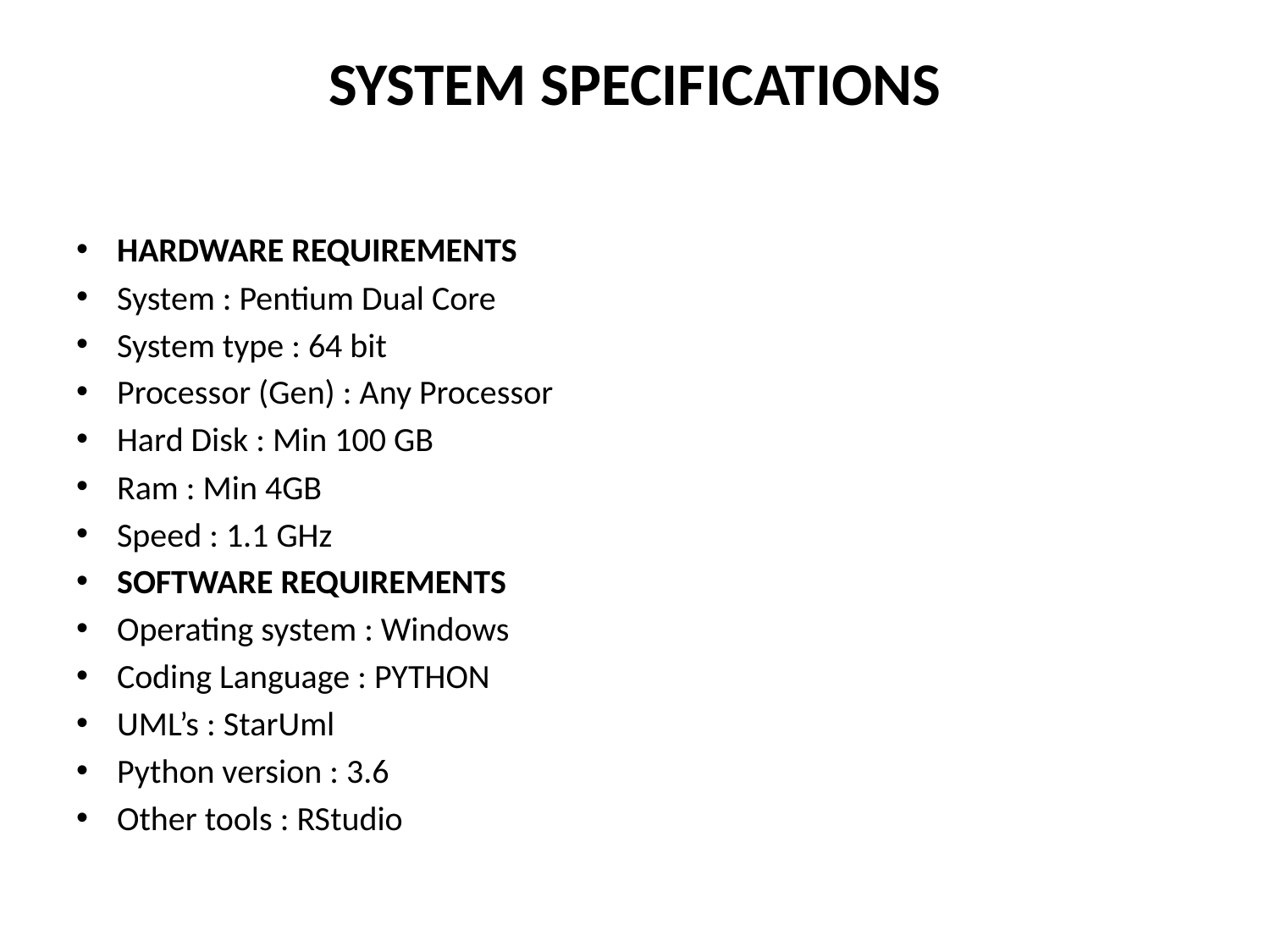

# SYSTEM SPECIFICATIONS
HARDWARE REQUIREMENTS
System : Pentium Dual Core
System type : 64 bit
Processor (Gen) : Any Processor
Hard Disk : Min 100 GB
Ram : Min 4GB
Speed : 1.1 GHz
SOFTWARE REQUIREMENTS
Operating system : Windows
Coding Language : PYTHON
UML’s : StarUml
Python version : 3.6
Other tools : RStudio